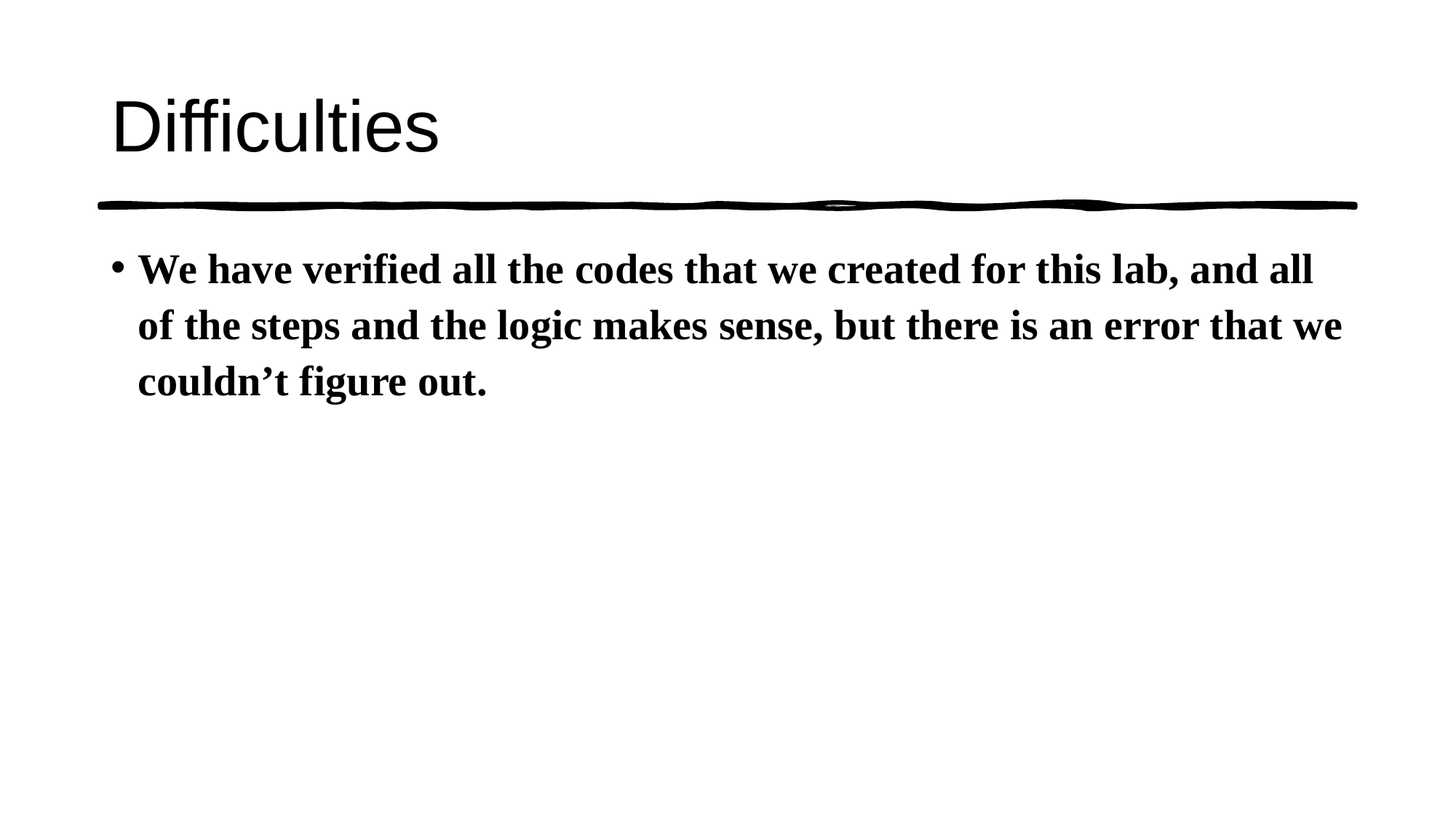

# Difficulties
We have verified all the codes that we created for this lab, and all of the steps and the logic makes sense, but there is an error that we couldn’t figure out.